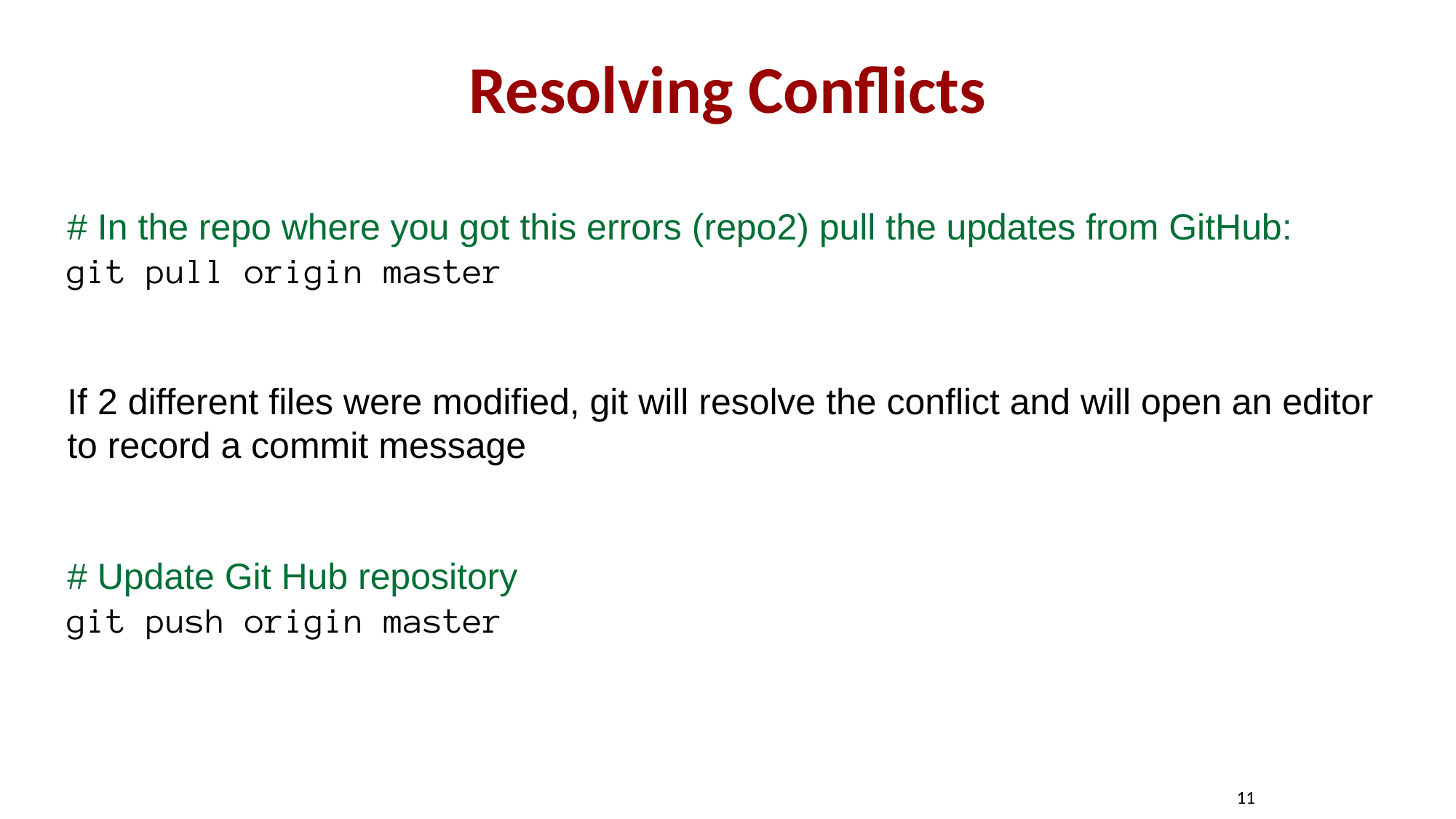

# Resolving Conflicts

# In the repo where you got this errors (repo2) pull the updates from GitHub:
git pull origin master

If 2 different files were modified, git will resolve the conflict and will open an editor to record a commit message

# Update Git Hub repository
git push origin master

11